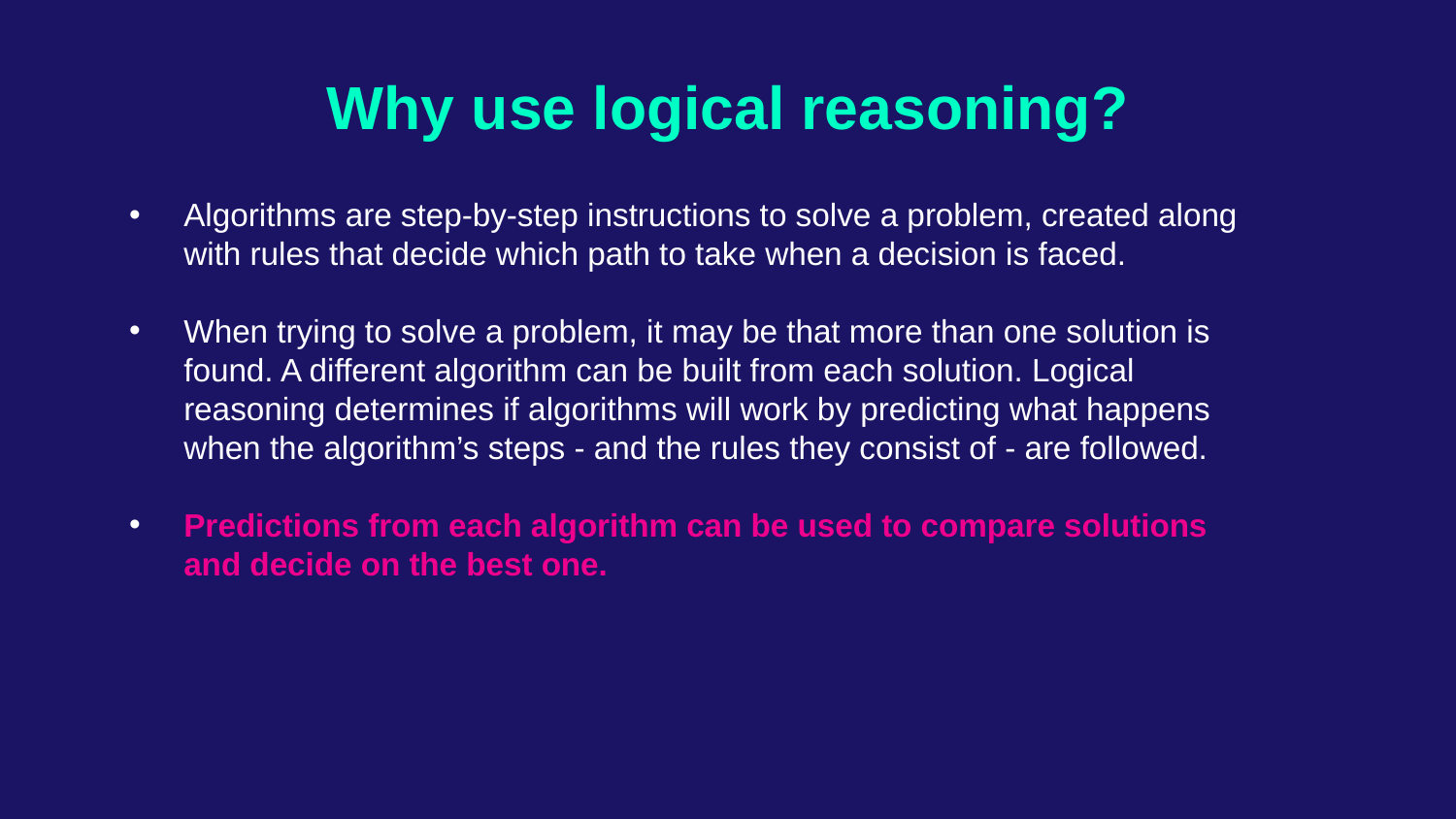

# Why use logical reasoning?
Algorithms are step-by-step instructions to solve a problem, created along with rules that decide which path to take when a decision is faced.

When trying to solve a problem, it may be that more than one solution is found. A different algorithm can be built from each solution. Logical reasoning determines if algorithms will work by predicting what happens when the algorithm’s steps - and the rules they consist of - are followed.

Predictions from each algorithm can be used to compare solutions and decide on the best one.